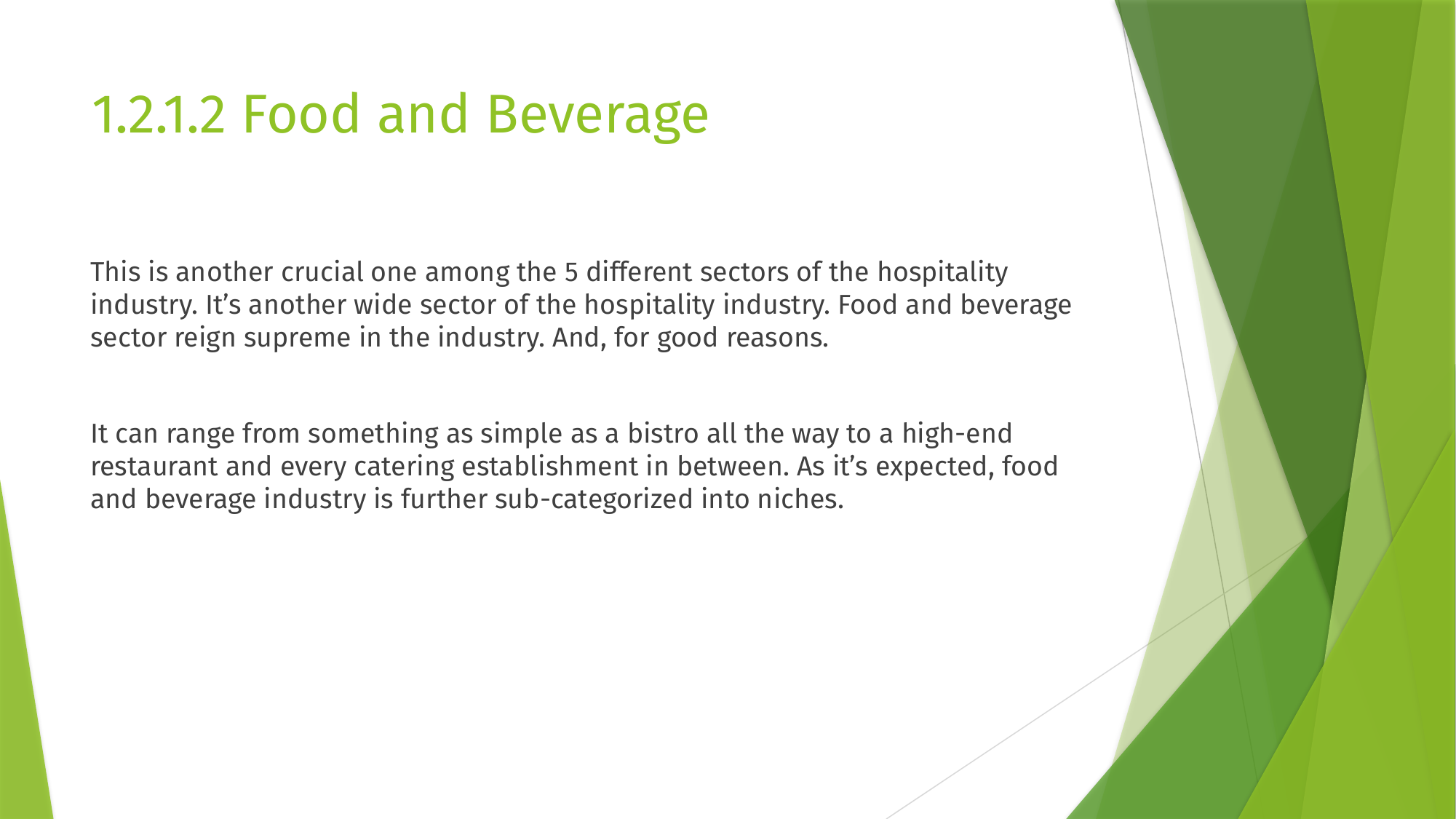

# 1.2.1.2 Food and Beverage

This is another crucial one among the 5 different sectors of the hospitality industry. It’s another wide sector of the hospitality industry. Food and beverage sector reign supreme in the industry. And, for good reasons.

It can range from something as simple as a bistro all the way to a high-end restaurant and every catering establishment in between. As it’s expected, food and beverage industry is further sub-categorized into niches.